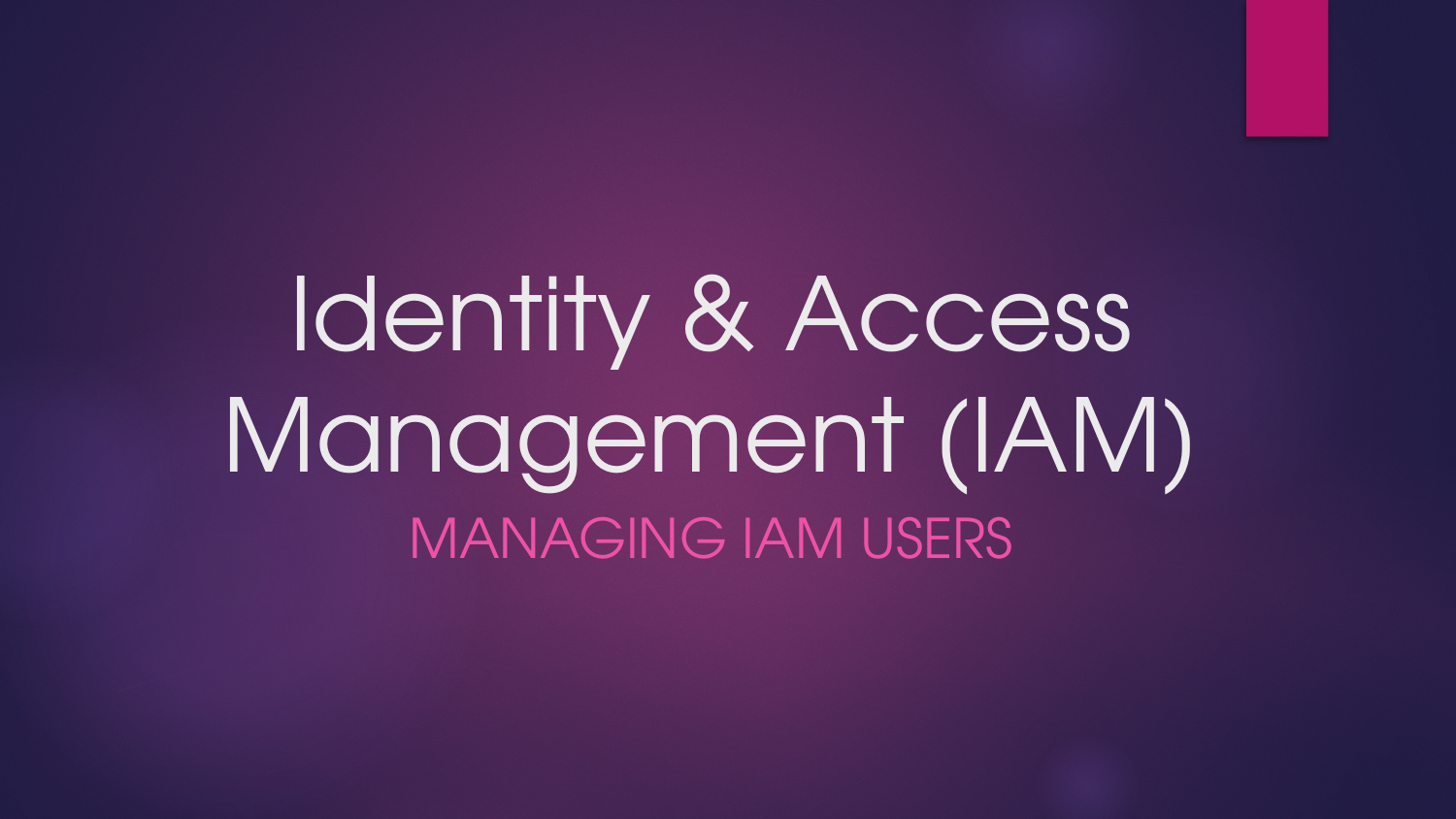

# Identity & Access Management (IAM)
MANAGING IAM USERS